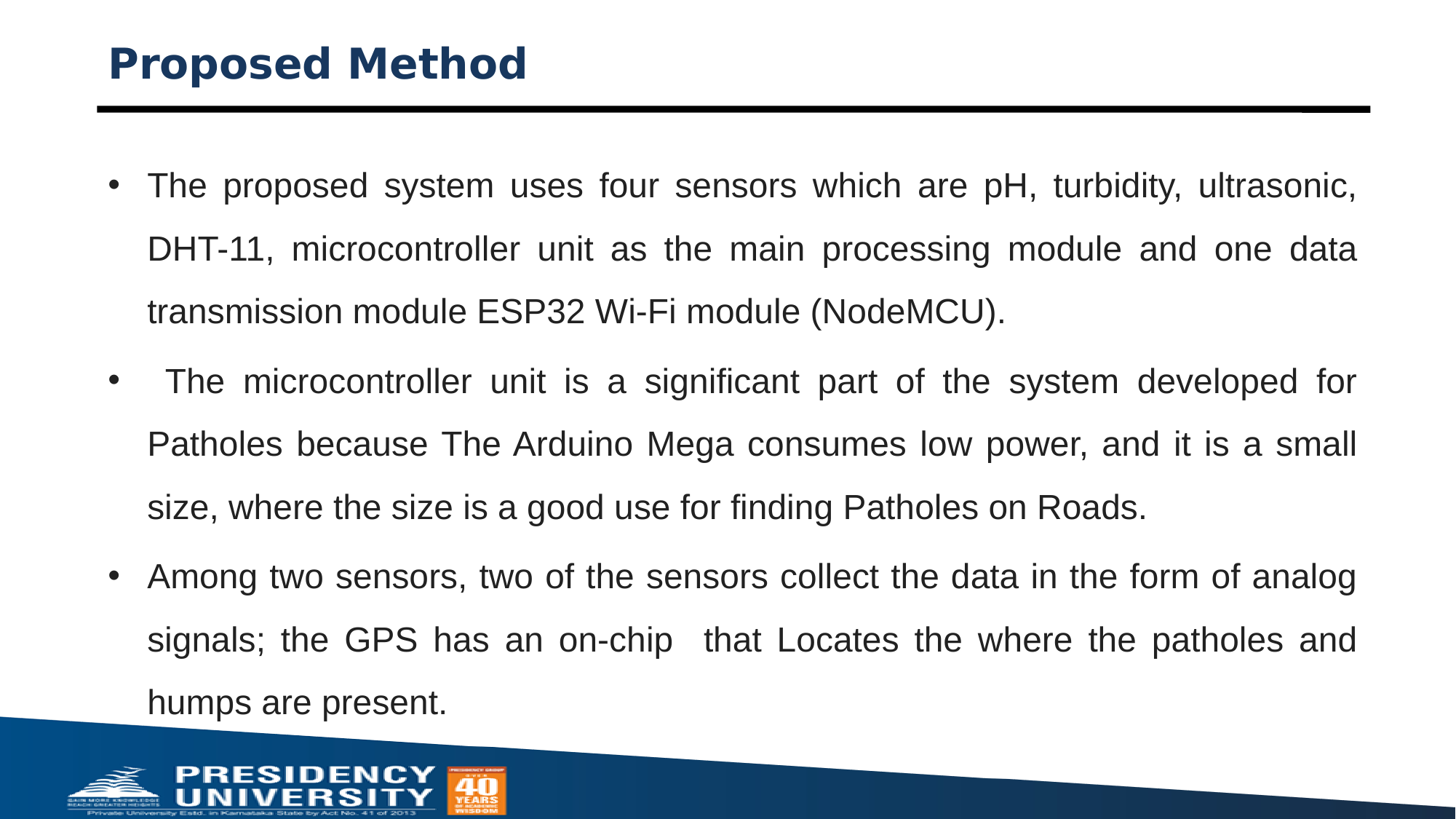

# Proposed Method
The proposed system uses four sensors which are pH, turbidity, ultrasonic, DHT-11, microcontroller unit as the main processing module and one data transmission module ESP32 Wi-Fi module (NodeMCU).
 The microcontroller unit is a significant part of the system developed for Patholes because The Arduino Mega consumes low power, and it is a small size, where the size is a good use for finding Patholes on Roads.
Among two sensors, two of the sensors collect the data in the form of analog signals; the GPS has an on-chip  that Locates the where the patholes and humps are present.